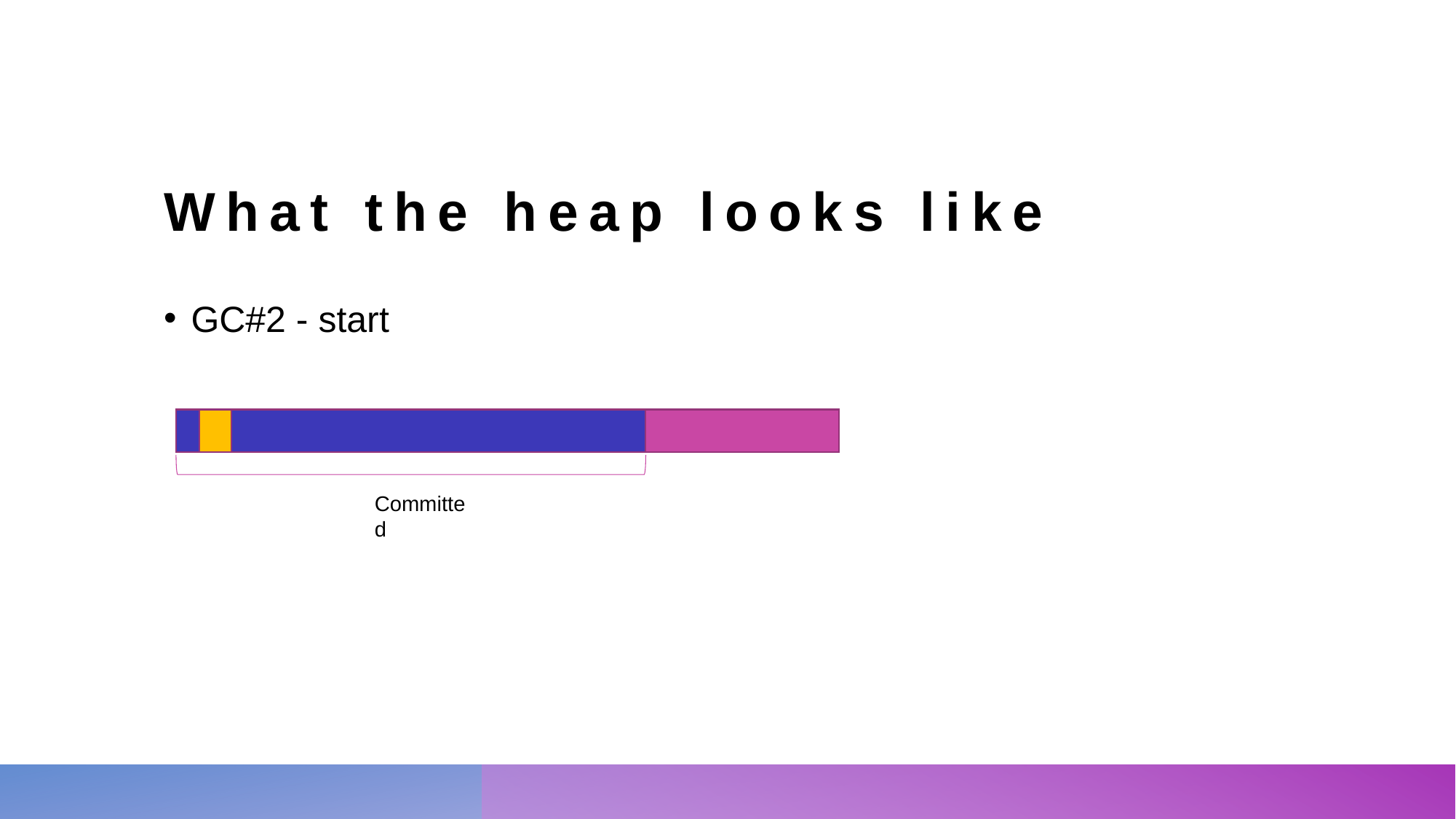

# What the heap looks like

GC#2 - start

Committed